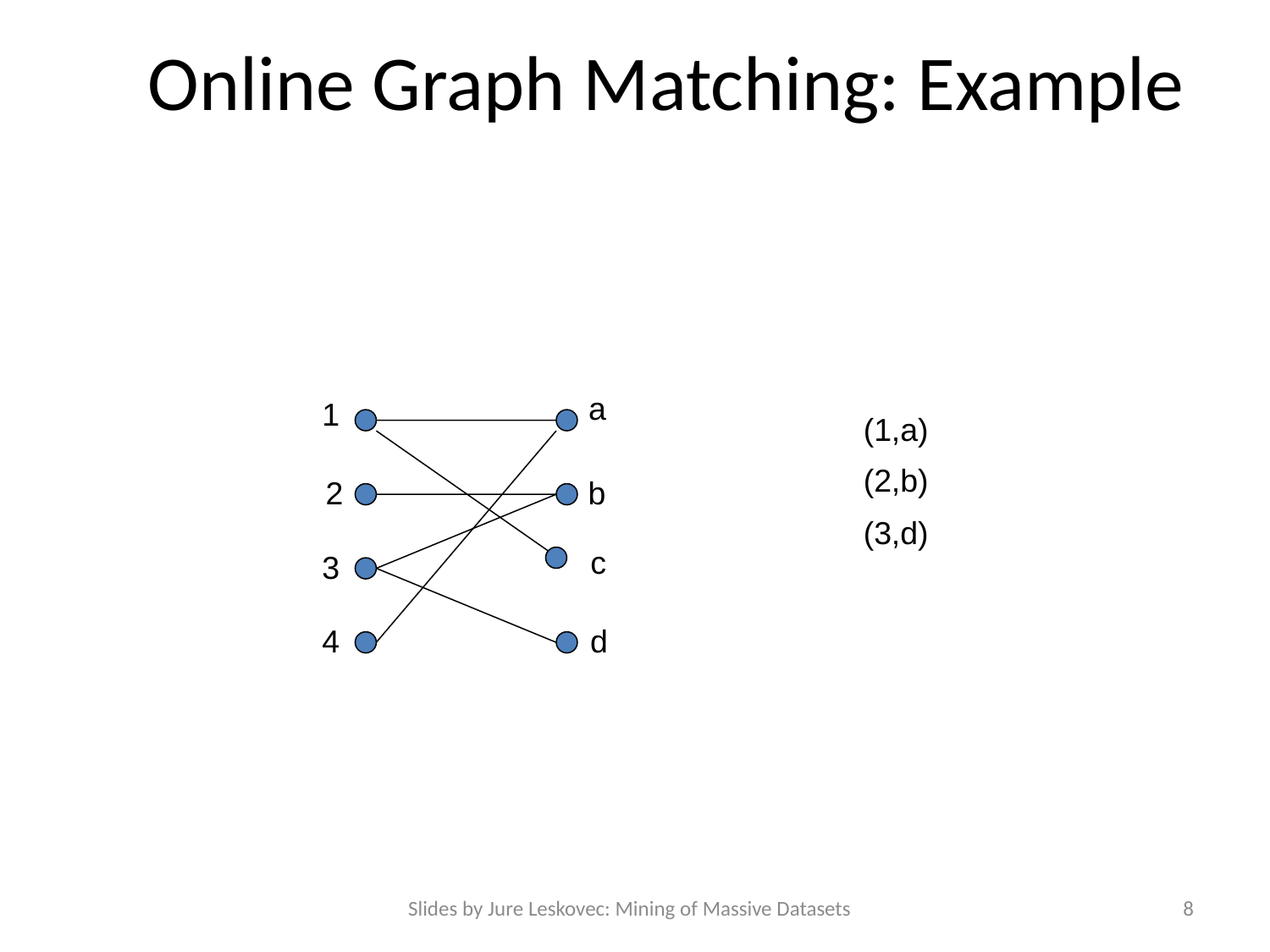

# Online Graph Matching: Example
a

1
(1,a)

c

(2,b)
2
b

(3,d)
3

d

4

Slides by Jure Leskovec: Mining of Massive Datasets
8